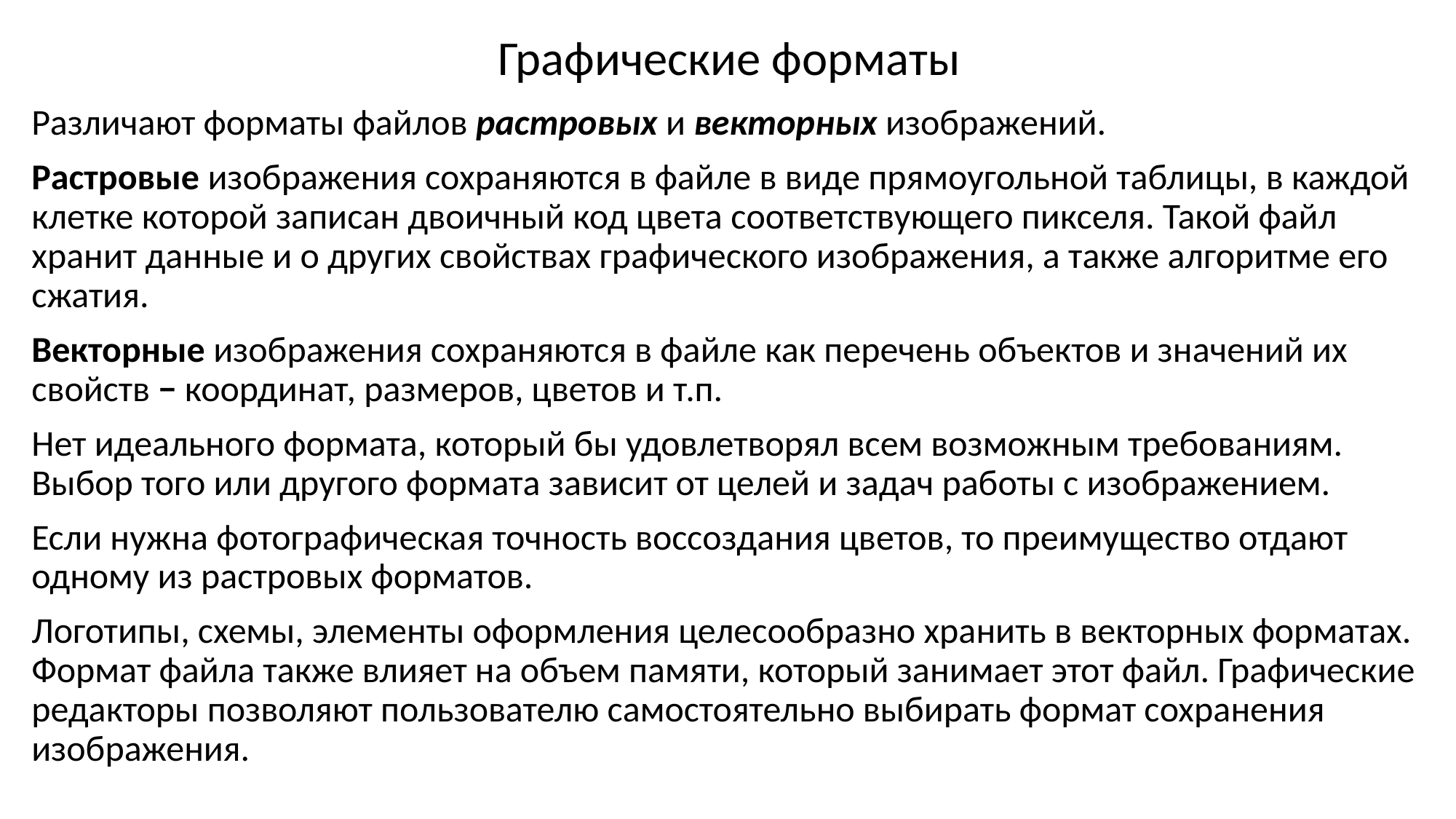

# Графические форматы
Различают форматы файлов растровых и векторных изображений.
Растровые изображения сохраняются в файле в виде прямоугольной таблицы, в каждой клетке которой записан двоичный код цвета соответствующего пикселя. Такой файл хранит данные и о других свойствах графического изображения, а также алгоритме его сжатия.
Векторные изображения сохраняются в файле как перечень объектов и значений их свойств − координат, размеров, цветов и т.п.
Нет идеального формата, который бы удовлетворял всем возможным требованиям. Выбор того или другого формата зависит от целей и задач работы с изображением.
Если нужна фотографическая точность воссоздания цветов, то преимущество отдают одному из растровых форматов.
Логотипы, схемы, элементы оформления целесообразно хранить в векторных форматах. Формат файла также влияет на объем памяти, который занимает этот файл. Графические редакторы позволяют пользователю самостоятельно выбирать формат сохранения изображения.